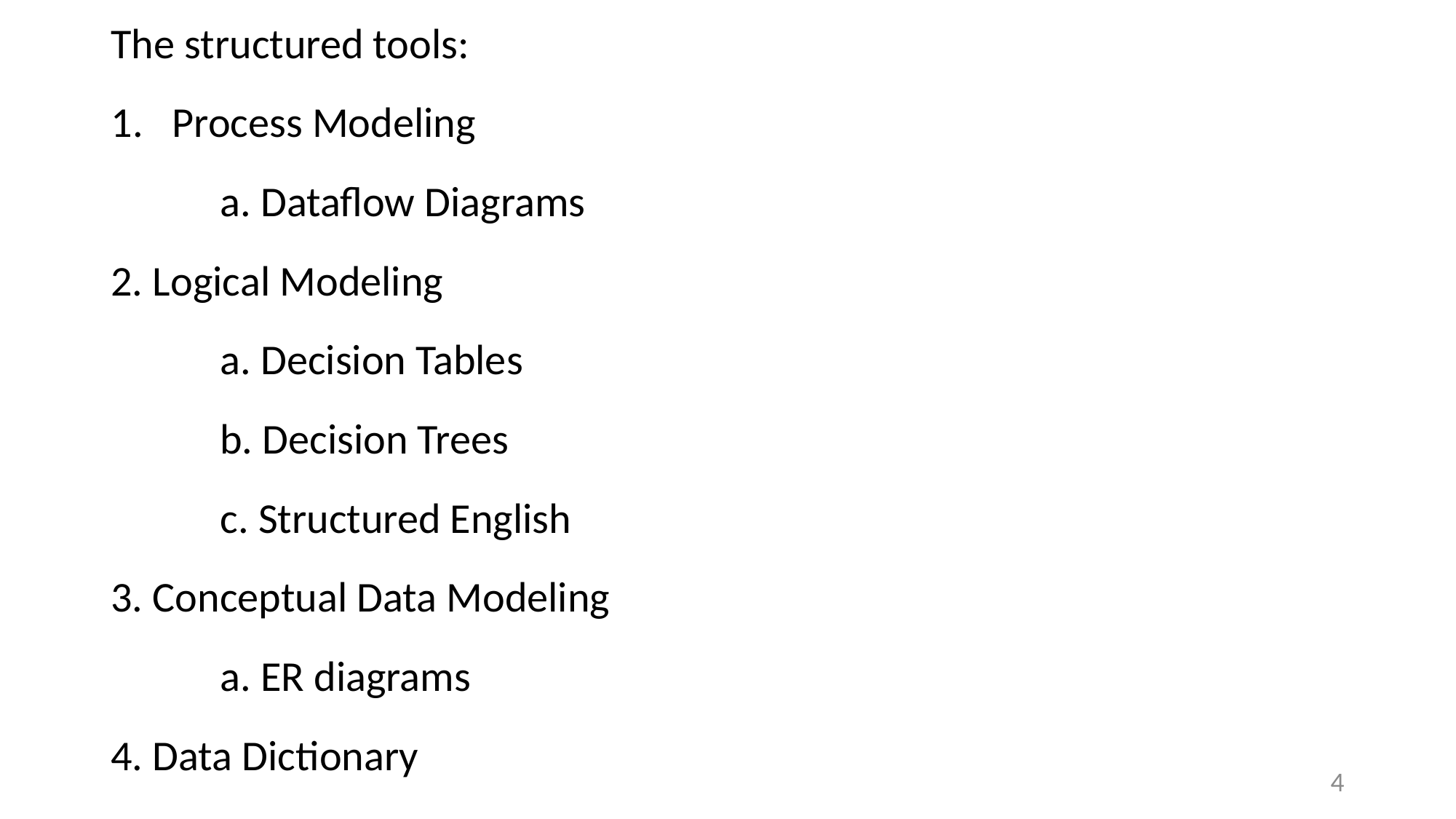

The structured tools:
Process Modeling
	a. Dataflow Diagrams
2. Logical Modeling
	a. Decision Tables
	b. Decision Trees
	c. Structured English
3. Conceptual Data Modeling
	a. ER diagrams
4. Data Dictionary
4